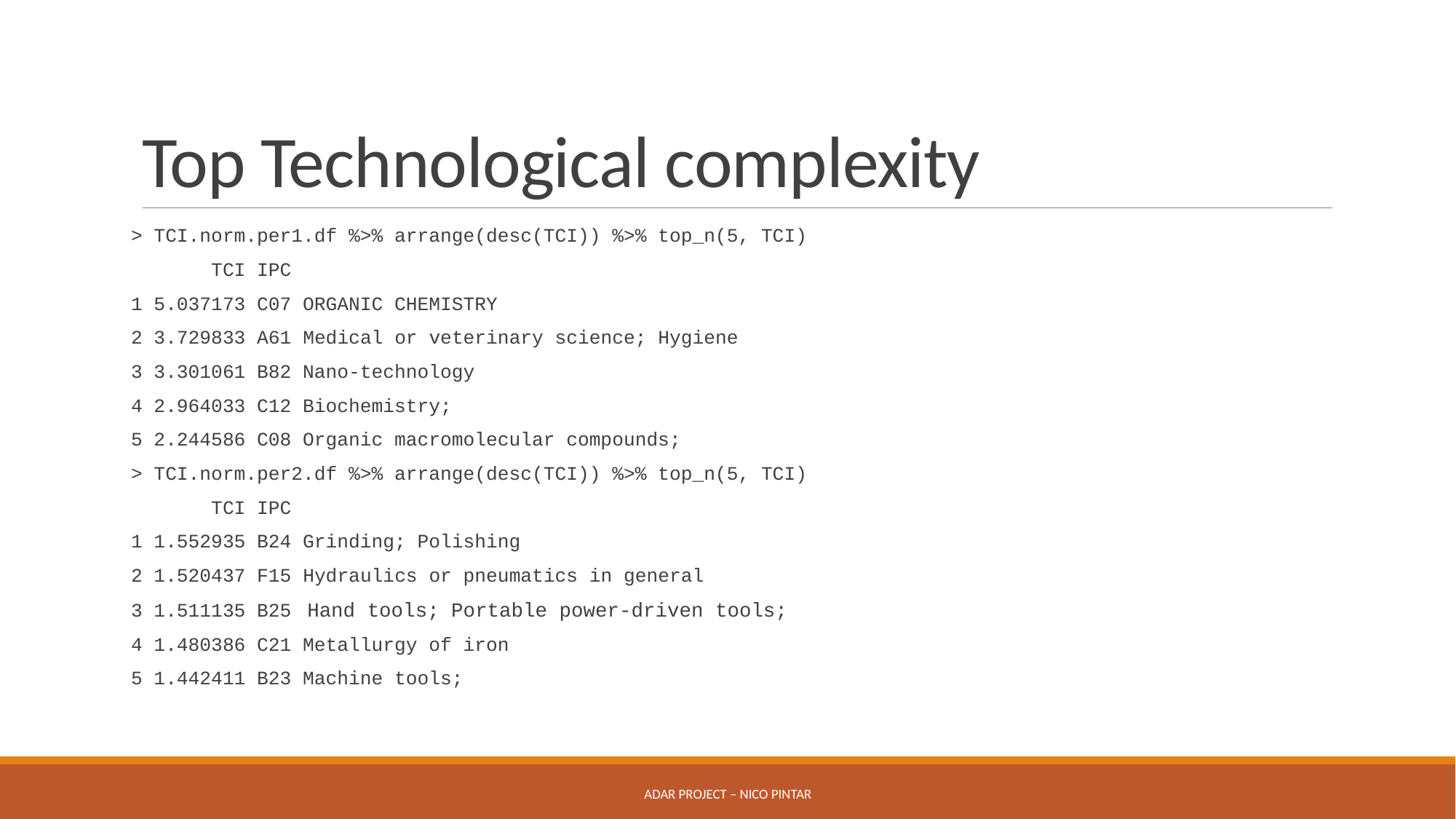

# Top Technological complexity
> TCI.norm.per1.df %>% arrange(desc(TCI)) %>% top_n(5, TCI)
       TCI IPC
1 5.037173 C07 ORGANIC CHEMISTRY
2 3.729833 A61 Medical or veterinary science; Hygiene
3 3.301061 B82 Nano-technology
4 2.964033 C12 Biochemistry;
5 2.244586 C08 Organic macromolecular compounds;
> TCI.norm.per2.df %>% arrange(desc(TCI)) %>% top_n(5, TCI)
       TCI IPC
1 1.552935 B24 Grinding; Polishing
2 1.520437 F15 Hydraulics or pneumatics in general
3 1.511135 B25  Hand tools; Portable power-driven tools;
4 1.480386 C21 Metallurgy of iron
5 1.442411 B23 Machine tools;
ADAR Project – Nico Pintar